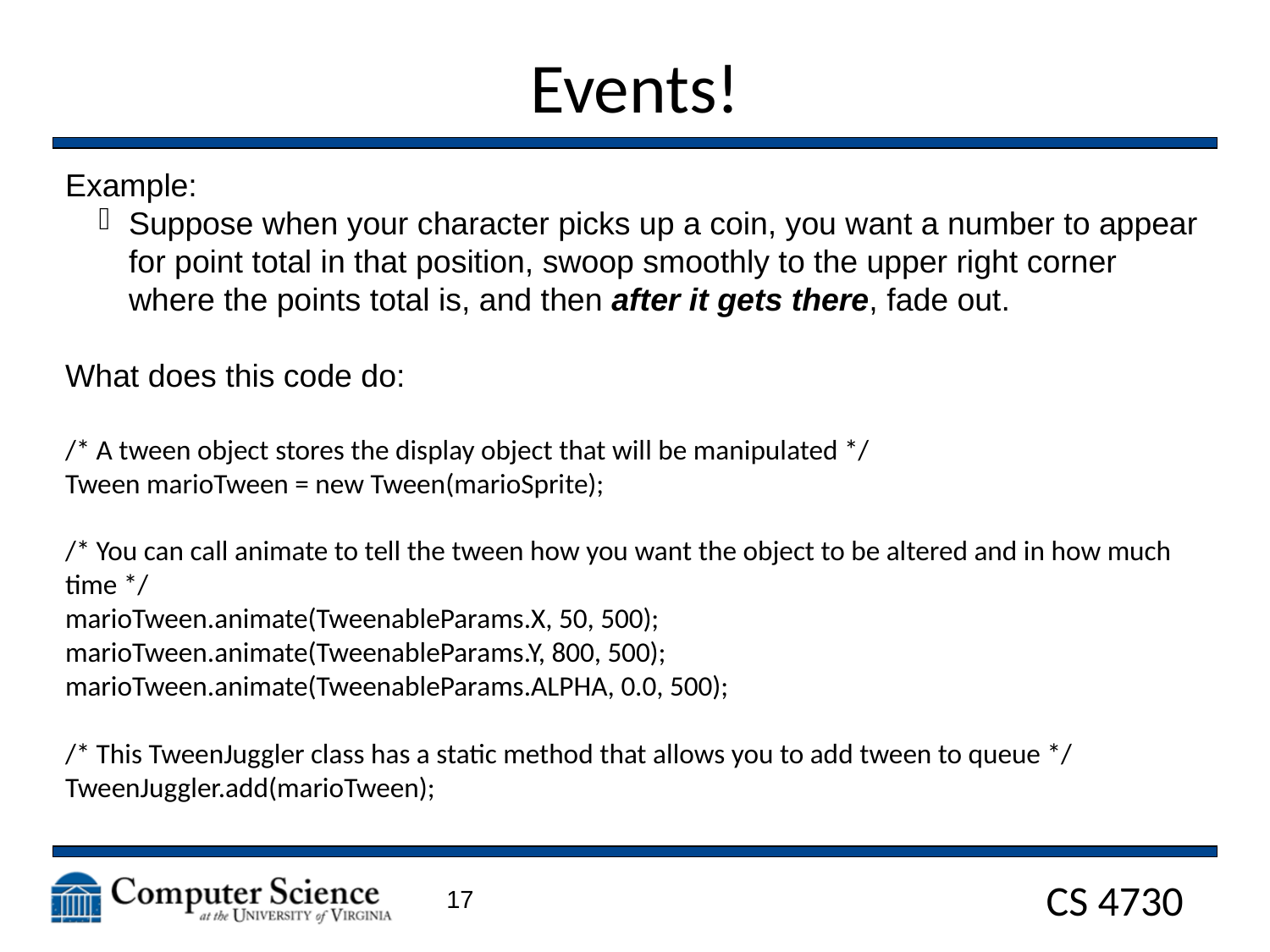

Events!
Example:
Suppose when your character picks up a coin, you want a number to appear for point total in that position, swoop smoothly to the upper right corner where the points total is, and then after it gets there, fade out.

What does this code do:

/* A tween object stores the display object that will be manipulated */
Tween marioTween = new Tween(marioSprite);

/* You can call animate to tell the tween how you want the object to be altered and in how much time */
marioTween.animate(TweenableParams.X, 50, 500);
marioTween.animate(TweenableParams.Y, 800, 500);
marioTween.animate(TweenableParams.ALPHA, 0.0, 500);

/* This TweenJuggler class has a static method that allows you to add tween to queue */
TweenJuggler.add(marioTween);

17